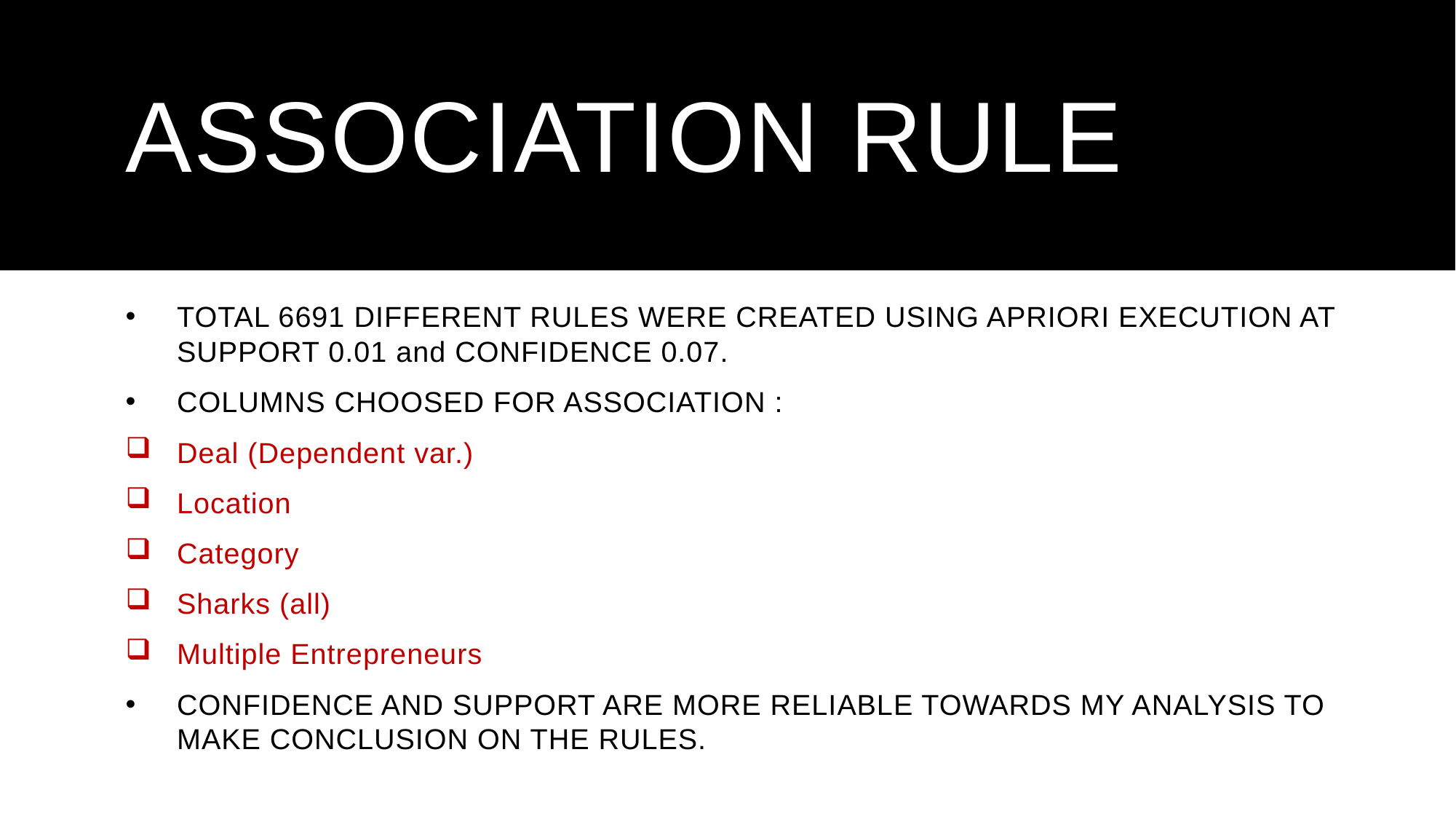

# ASSOCIATION RULE
TOTAL 6691 DIFFERENT RULES WERE CREATED USING APRIORI EXECUTION AT SUPPORT 0.01 and CONFIDENCE 0.07.
COLUMNS CHOOSED FOR ASSOCIATION :
Deal (Dependent var.)
Location
Category
Sharks (all)
Multiple Entrepreneurs
CONFIDENCE AND SUPPORT ARE MORE RELIABLE TOWARDS MY ANALYSIS TO MAKE CONCLUSION ON THE RULES.